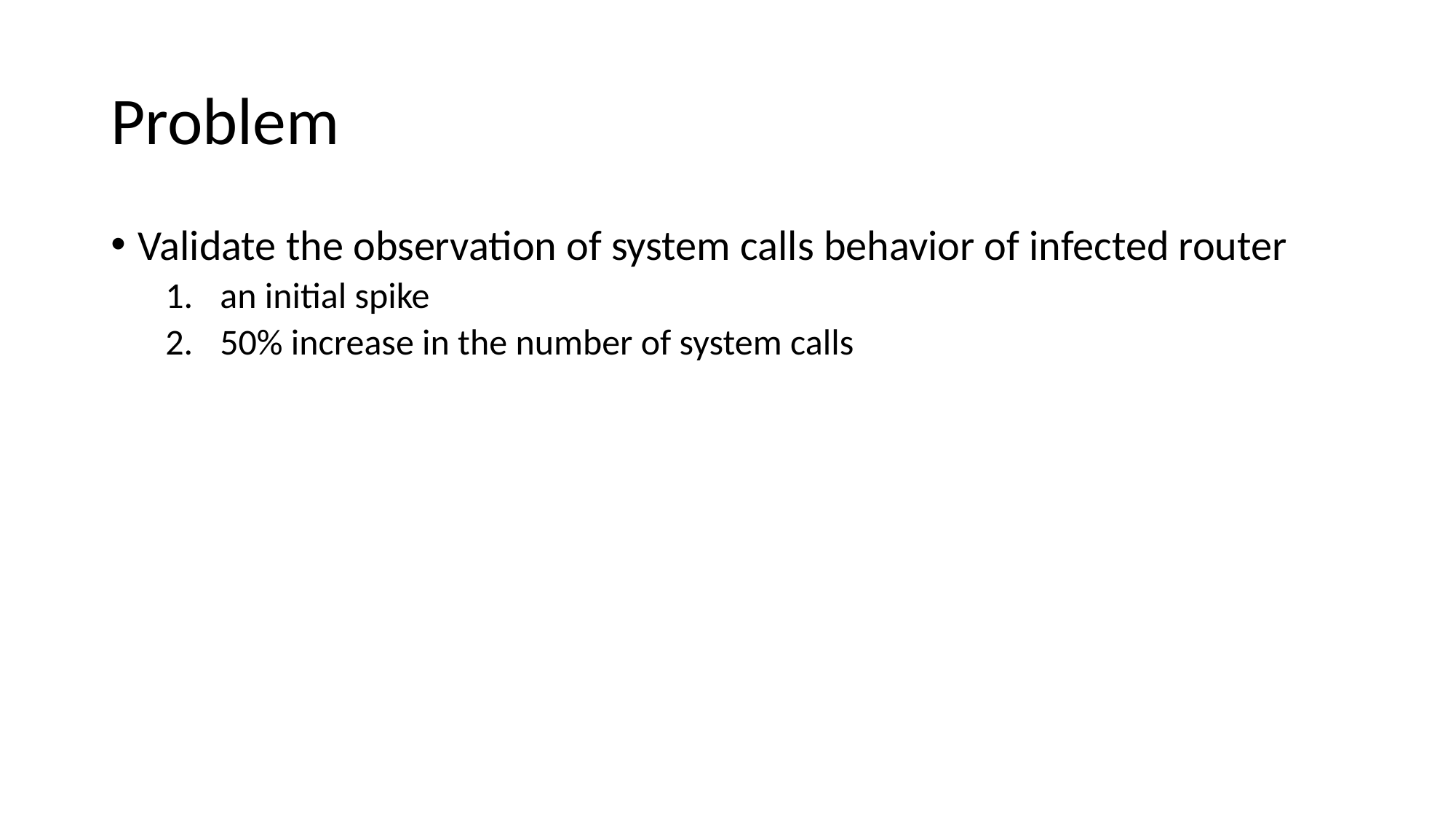

# Problem
Validate the observation of system calls behavior of infected router
an initial spike
50% increase in the number of system calls